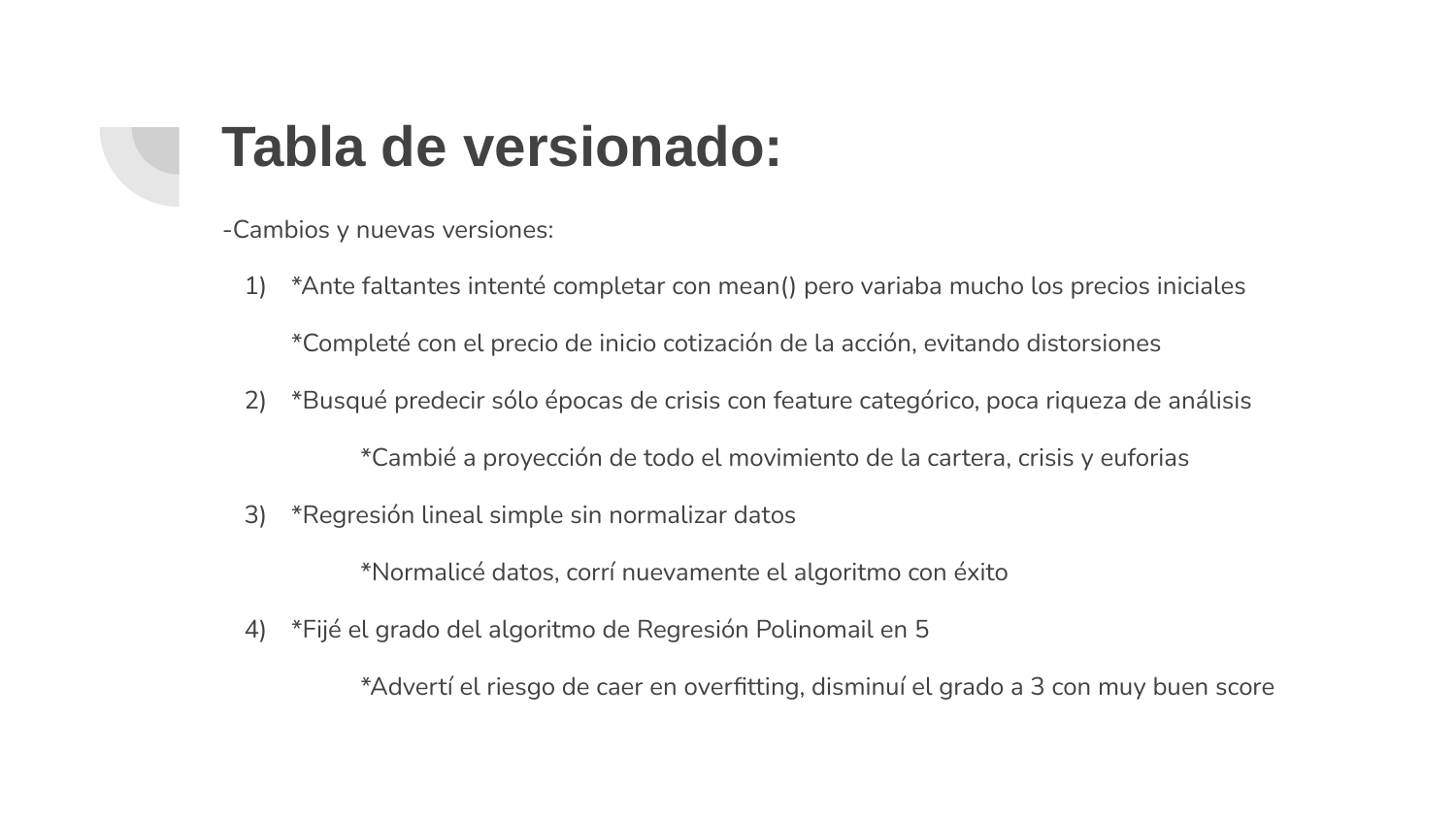

# Tabla de versionado:
-Cambios y nuevas versiones:
*Ante faltantes intenté completar con mean() pero variaba mucho los precios iniciales
*Completé con el precio de inicio cotización de la acción, evitando distorsiones
*Busqué predecir sólo épocas de crisis con feature categórico, poca riqueza de análisis
	*Cambié a proyección de todo el movimiento de la cartera, crisis y euforias
*Regresión lineal simple sin normalizar datos
	*Normalicé datos, corrí nuevamente el algoritmo con éxito
*Fijé el grado del algoritmo de Regresión Polinomail en 5
	*Advertí el riesgo de caer en overfitting, disminuí el grado a 3 con muy buen score